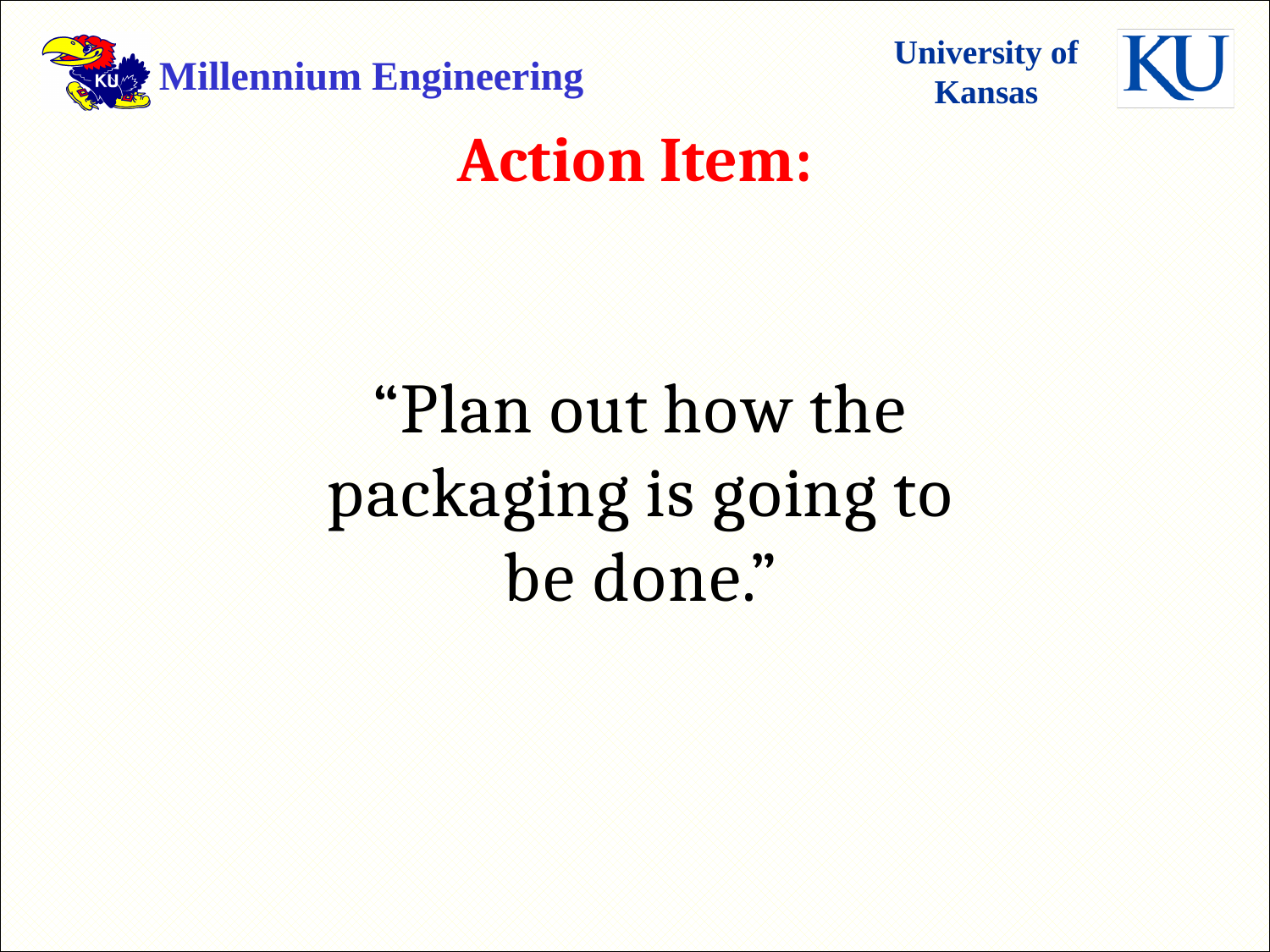

# Action Item:
“Plan out how the packaging is going to be done.”